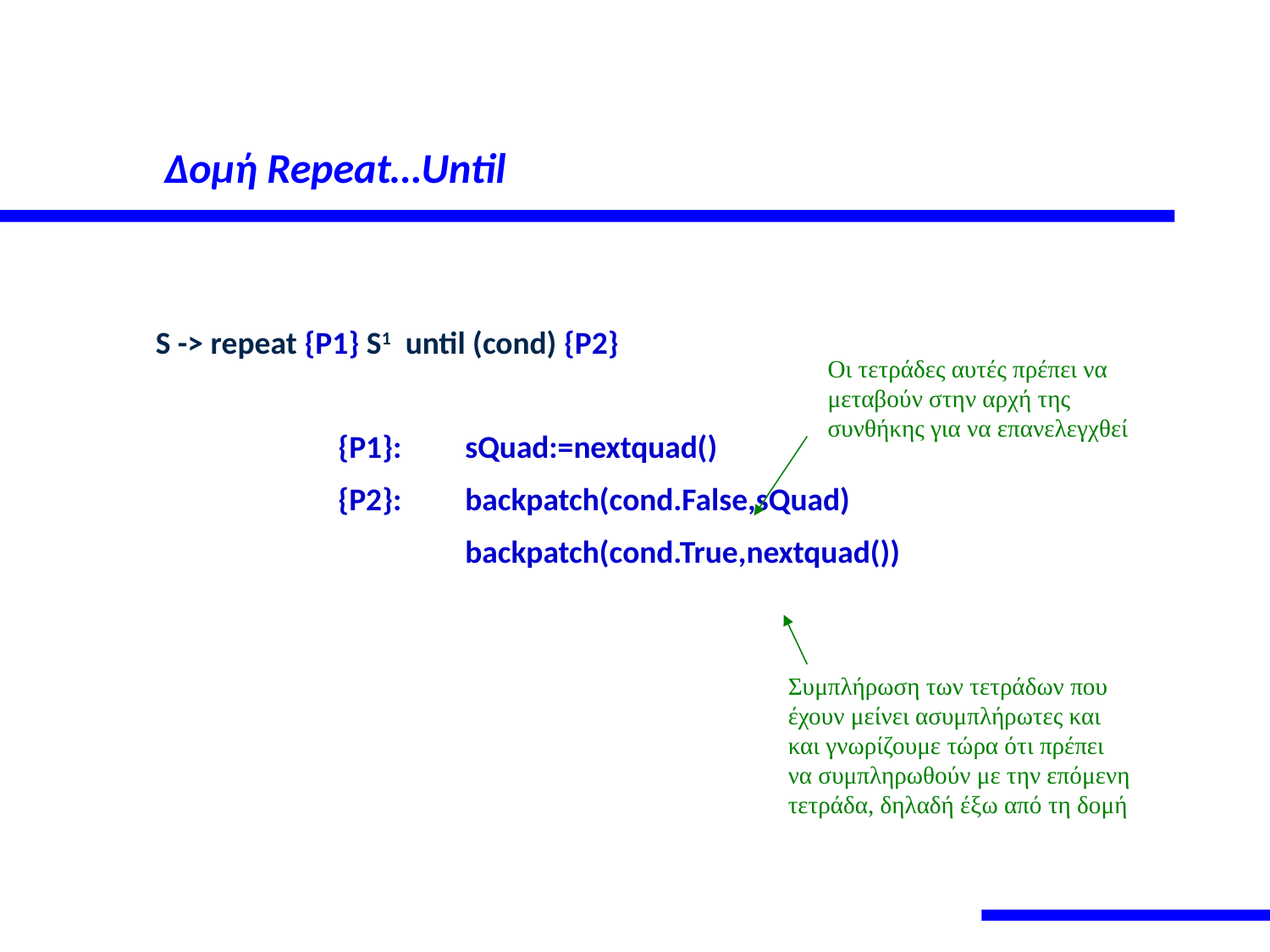

# Δομή Repeat…Until

	S -> repeat {P1} S1  until (cond) {P2}

		{P1}:	sQuad:=nextquad()
		{P2}:	backpatch(cond.False,sQuad)
			backpatch(cond.True,nextquad())
Οι τετράδες αυτές πρέπει να
μεταβούν στην αρχή της
συνθήκης για να επανελεγχθεί

Συμπλήρωση των τετράδων που
έχουν μείνει ασυμπλήρωτες και
και γνωρίζουμε τώρα ότι πρέπει
να συμπληρωθούν με την επόμενη
τετράδα, δηλαδή έξω από τη δομή